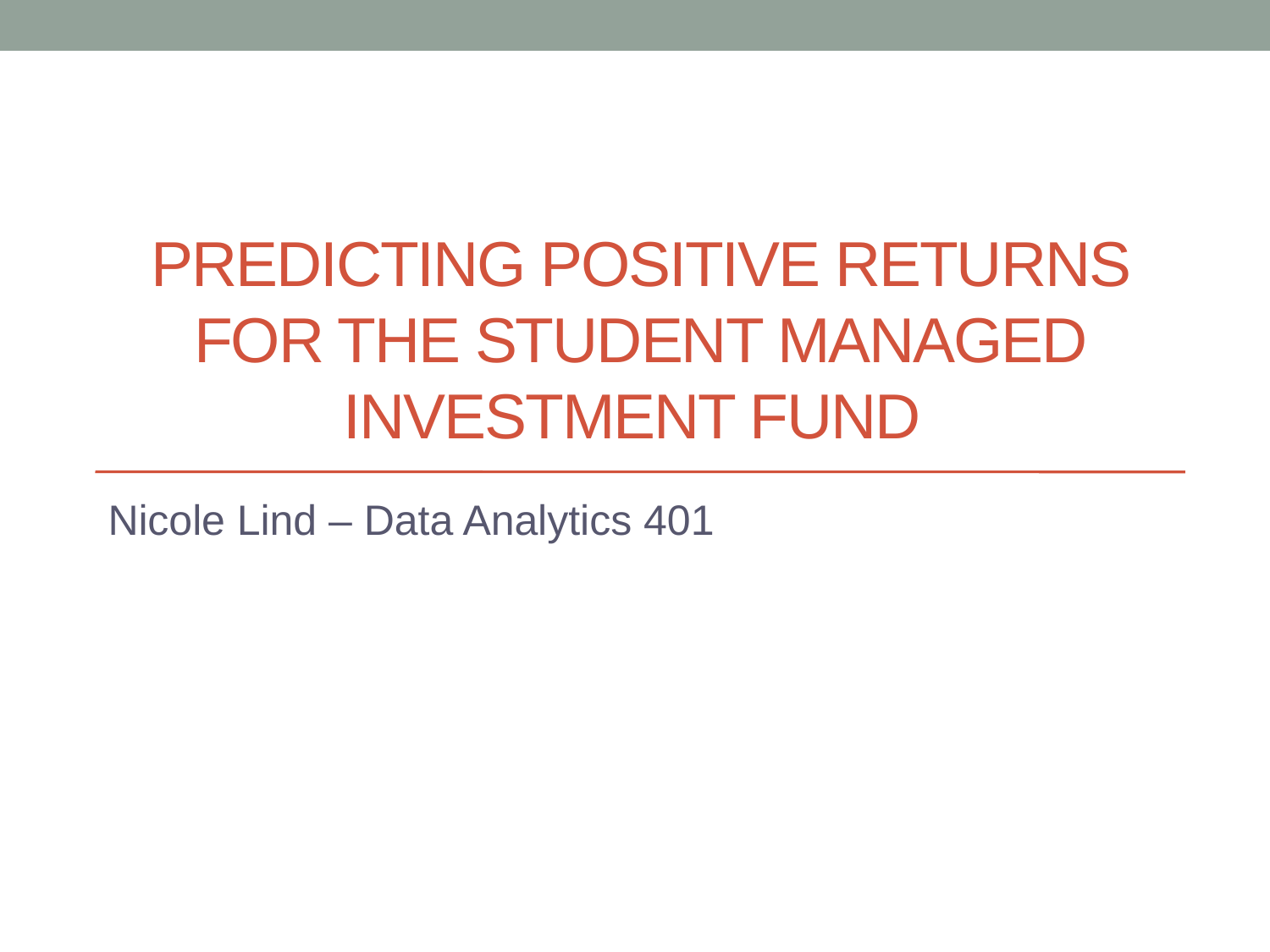

# Predicting Positive Returns for the student managed investment fund
Nicole Lind – Data Analytics 401